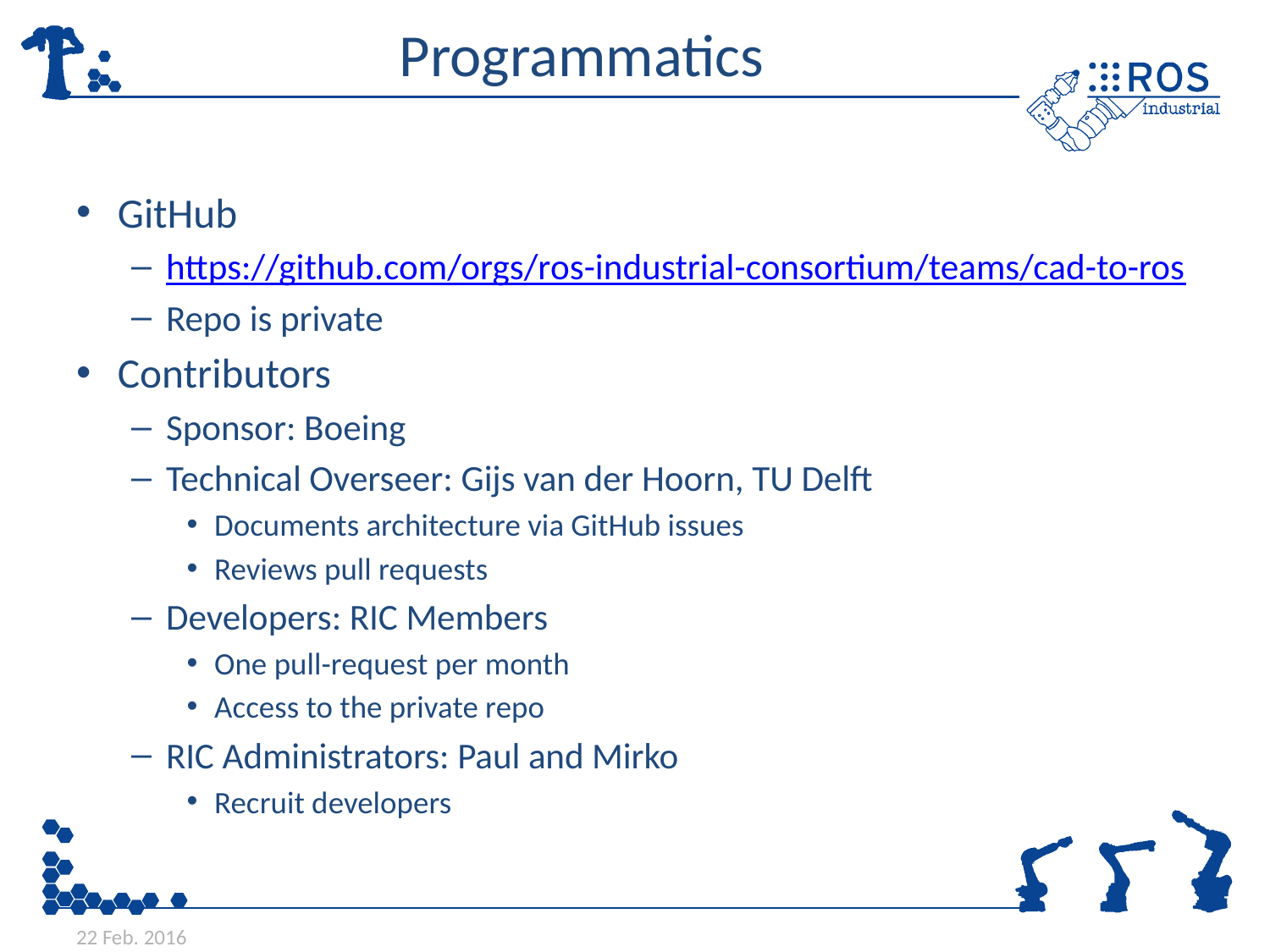

# Programmatics
GitHub
https://github.com/orgs/ros-industrial-consortium/teams/cad-to-ros
Repo is private
Contributors
Sponsor: Boeing
Technical Overseer: Gijs van der Hoorn, TU Delft
Documents architecture via GitHub issues
Reviews pull requests
Developers: RIC Members
One pull-request per month
Access to the private repo
RIC Administrators: Paul and Mirko
Recruit developers
22 Feb. 2016